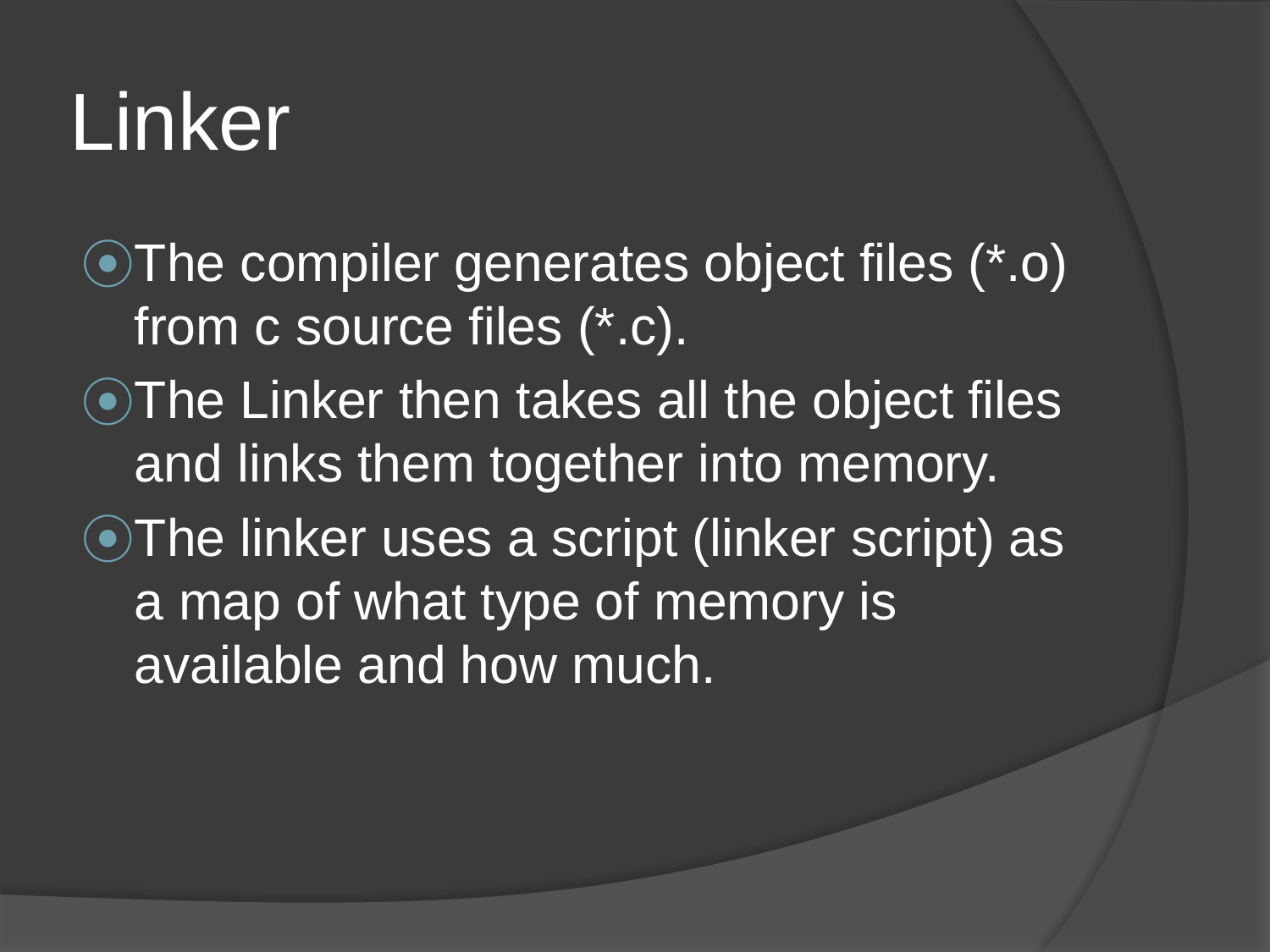

# Linker
The compiler generates object files (*.o) from c source files (*.c).
The Linker then takes all the object files and links them together into memory.
The linker uses a script (linker script) as a map of what type of memory is available and how much.